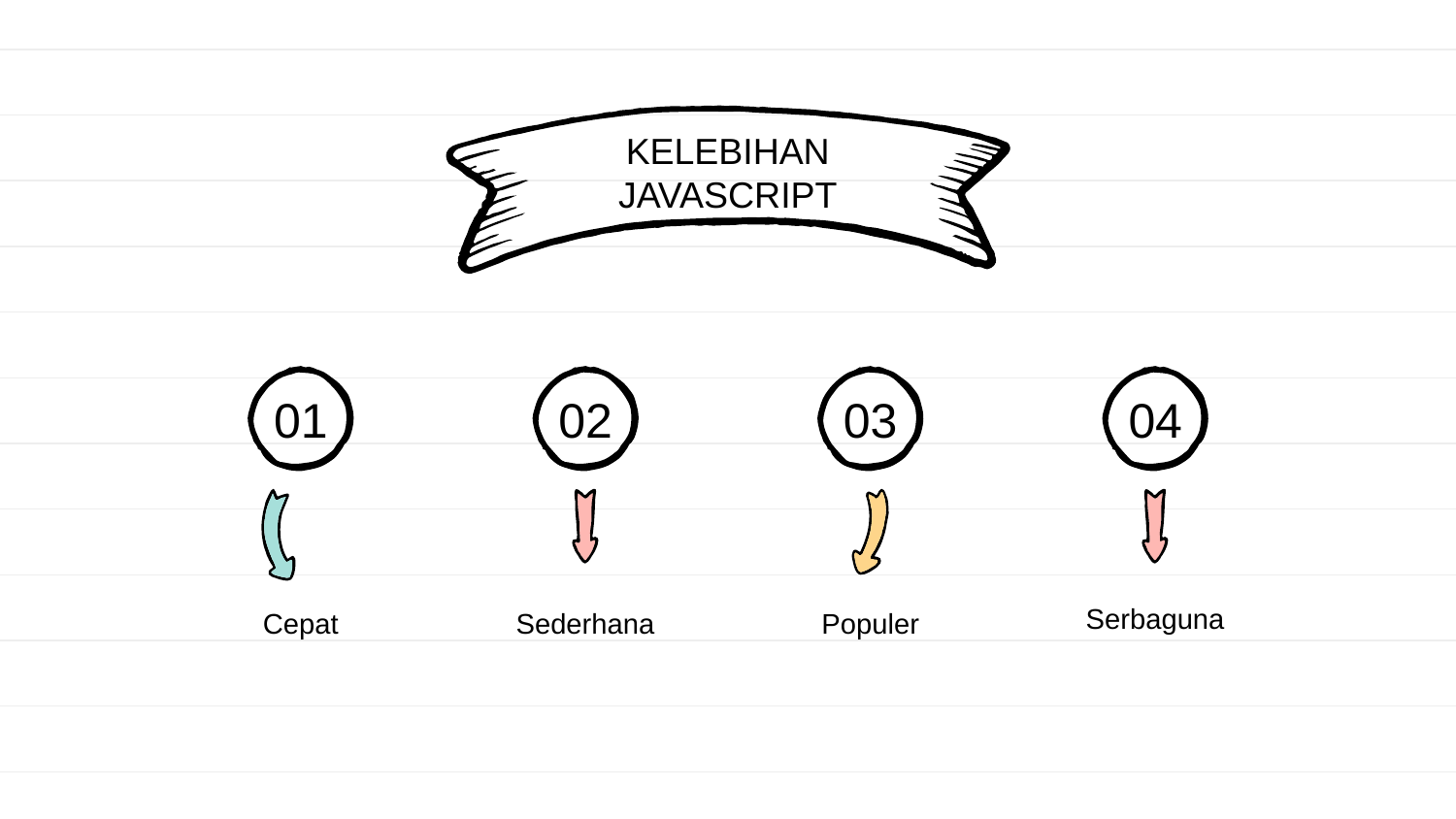

KELEBIHAN
JAVASCRIPT

# 01
02
03
04

Serbaguna
Cepat
Sederhana
Populer